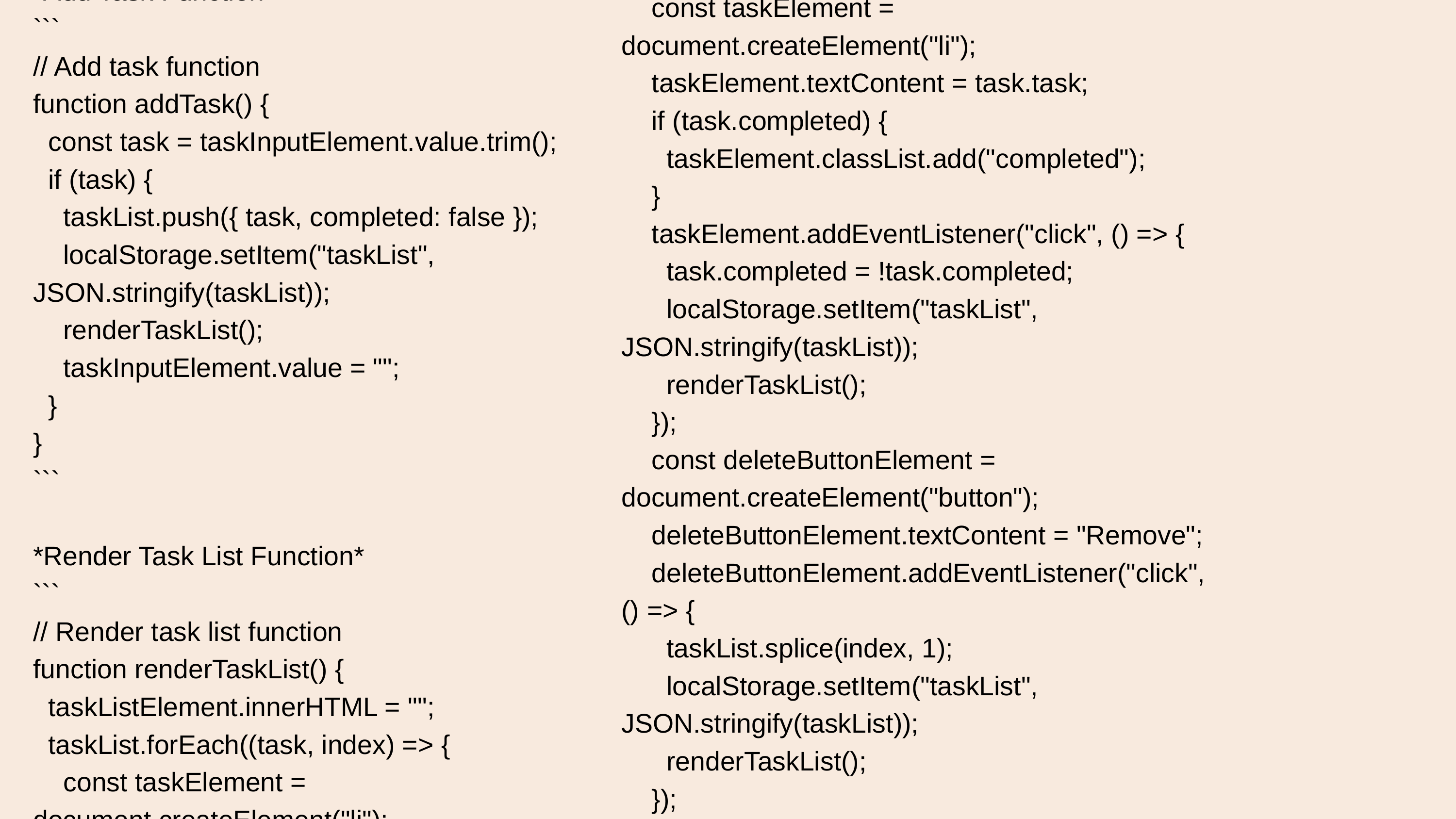

CODE:
*HTML Structure*
```
<!-- Task Master container -->
<div class="task-master-container">
  <h1>Task Master</h1>
  <input type="text" id="task-input" placeholder="Enter a task">
  <button id="add-task-button">Add Task</button>
  <ol id="task-list"></ol>
</div>
```

*CSS Styles*
```
/* Task Master container styles */
.task-master-container {
  width: 80%;
  margin: 40px auto;
  background-color: skyblue;
  padding: 40px;
  border: 2px solid blue;
  box-shadow: 0 0 10px rgba(0, 0, 0, 0.1);
  font-style: bold;
  border-style: dashed;
}

/* Task input styles */
#task-input {
  width: 80%;
  padding: 10px;
  font-size: 18px;
  border: none;
  border-radius: 5px;
  background-color: #f0f0f0;
}

/* Add task button styles */
#add-task-button {
  padding: 20px;
  font-size: 18px;
  border: none;
  border-radius: 5px;
  background-color: black;
  color: #fff;
  cursor: pointer;
}
```

*JavaScript Code*
*Get Elements*
```
// Get task list element
const taskListElement = document.getElementById("task-list");

// Get task input element
const taskInputElement = document.getElementById("task-input");

// Get add task button element
const addTaskButtonElement = document.getElementById("add-task-button");
```

*Task List Array*
```
// Task list array
let taskList = JSON.parse(localStorage.getItem("taskList")) || [];
```

*Add Event Listeners*
```
// Add event listeners
addTaskButtonElement.addEventListener("click", addTask);
taskInputElement.addEventListener("keypress", (e) => {
  if (e.key === "Enter") {
    addTask();
  }
});
```

*Add Task Function*
```
// Add task function
function addTask() {
  const task = taskInputElement.value.trim();
  if (task) {
    taskList.push({ task, completed: false });
    localStorage.setItem("taskList", JSON.stringify(taskList));
    renderTaskList();
    taskInputElement.value = "";
  }
}
```

*Render Task List Function*
```
// Render task list function
function renderTaskList() {
  taskListElement.innerHTML = "";
  taskList.forEach((task, index) => {
    const taskElement = document.createElement("li");
    taskElement.textContent = task.task;
    if (task.completed) {
      taskElement.classList.add("completed");
    }
    taskElement.addEventListener("click", () => {
      task.completed = !task.completed;
      localStorage.setItem("taskList", JSON.stringify(taskList));
      renderTaskList();
    });
    const deleteButtonElement = document.createElement("button");
    deleteButtonElement.textContent = "Remove";
    deleteButtonElement.addEventListener("click", () => {
      taskList.splice(index, 1);
      localStorage.setItem("taskList", JSON.stringify(taskList));
      renderTaskList();
    });
    taskElement.appendChild(deleteButtonElement);
    taskListElement.appendChild(taskElement);
  });
}
`Imitial Render*
// Initial render
renderTaskList();
```
This digital portfolio is a static website designed to showcas screen sizes.
CODE:
*HTML Structure*
```
<!-- Task Master container -->
<div class="task-master-container">
  <h1>Task Master</h1>
  <input type="text" id="task-input" placeholder="Enter a task">
  <button id="add-task-button">Add Task</button>
  <ol id="task-list"></ol>
</div>
```

*CSS Styles*
```
/* Task Master container styles */
.task-master-container {
  width: 80%;
  margin: 40px auto;
  background-color: skyblue;
  padding: 40px;
  border: 2px solid blue;
  box-shadow: 0 0 10px rgba(0, 0, 0, 0.1);
  font-style: bold;
  border-style: dashed;
}

/* Task input styles */
#task-input {
  width: 80%;
  padding: 10px;
  font-size: 18px;
  border: none;
  border-radius: 5px;
  background-color: #f0f0f0;
}

/* Add task button styles */
#add-task-button {
  padding: 20px;
  font-size: 18px;
  border: none;
  border-radius: 5px;
  background-color: black;
  color: #fff;
  cursor: pointer;
}
```

*JavaScript Code*
*Get Elements*
```
// Get task list element
const taskListElement = document.getElementById("task-list");

// Get task input element
const taskInputElement = document.getElementById("task-input");

// Get add task button element
const addTaskButtonElement = document.getElementById("add-task-button");
```

*Task List Array*
```
// Task list array
let taskList = JSON.parse(localStorage.getItem("taskList")) || [];
```

*Add Event Listeners*
```
// Add event listeners
addTaskButtonElement.addEventListener("click", addTask);
taskInputElement.addEventListener("keypress", (e) => {
  if (e.key === "Enter") {
    addTask();
  }
});
```

*Add Task Function*
```
// Add task function
function addTask() {
  const task = taskInputElement.value.trim();
  if (task) {
    taskList.push({ task, completed: false });
    localStorage.setItem("taskList", JSON.stringify(taskList));
    renderTaskList();
    taskInputElement.value = "";
  }
}
```

*Render Task List Function*
```
// Render task list function
function renderTaskList() {
  taskListElement.innerHTML = "";
  taskList.forEach((task, index) => {
    const taskElement = document.createElement("li");
    taskElement.textContent = task.task;
    if (task.completed) {
      taskElement.classList.add("completed");
    }
    taskElement.addEventListener("click", () => {
      task.completed = !task.completed;
      localStorage.setItem("taskList", JSON.stringify(taskList));
      renderTaskList();
    });
    const deleteButtonElement = document.createElement("button");
    deleteButtonElement.textContent = "Remove";
    deleteButtonElement.addEventListener("click", () => {
      taskList.splice(index, 1);
      localStorage.setItem("taskList", JSON.stringify(taskList));
      renderTaskList();
    });
    taskElement.appendChild(deleteButtonElement);
    taskListElement.appendChild(taskElement);
  });
}
```

*Initial Render*
```
// Initial render
renderTaskList();
```
This digital portfolio is a static website designed to showcas screen sizes.